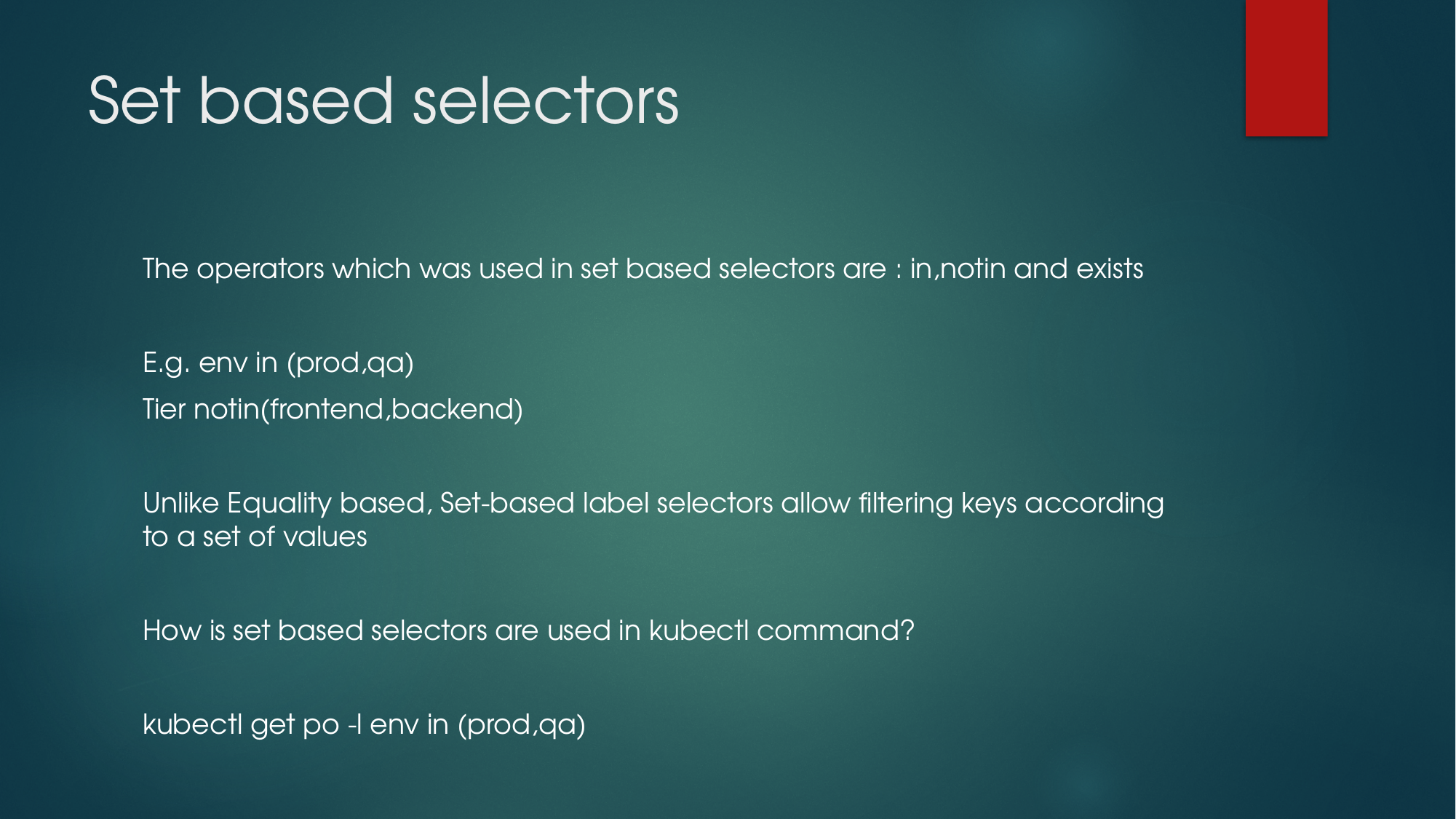

# Set based selectors
The operators which was used in set based selectors are : in,notin and exists

E.g. env in (prod,qa)
Tier notin(frontend,backend)

Unlike Equality based, Set-based label selectors allow filtering keys according to a set of values

How is set based selectors are used in kubectl command?

kubectl get po -l env in (prod,qa)